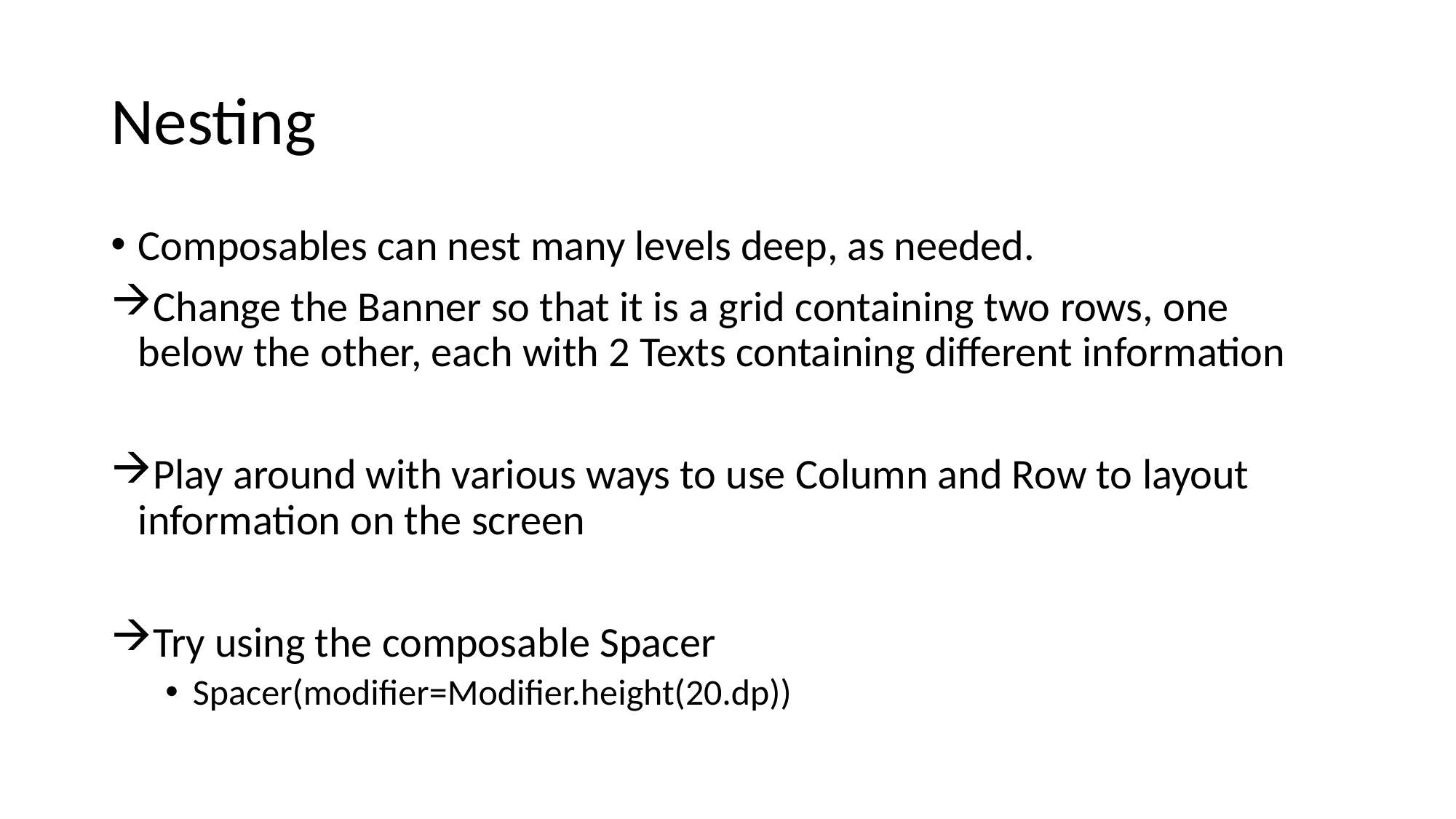

# Nesting
Composables can nest many levels deep, as needed.
Change the Banner so that it is a grid containing two rows, one below the other, each with 2 Texts containing different information

Play around with various ways to use Column and Row to layout information on the screen

Try using the composable Spacer
Spacer(modifier=Modifier.height(20.dp))